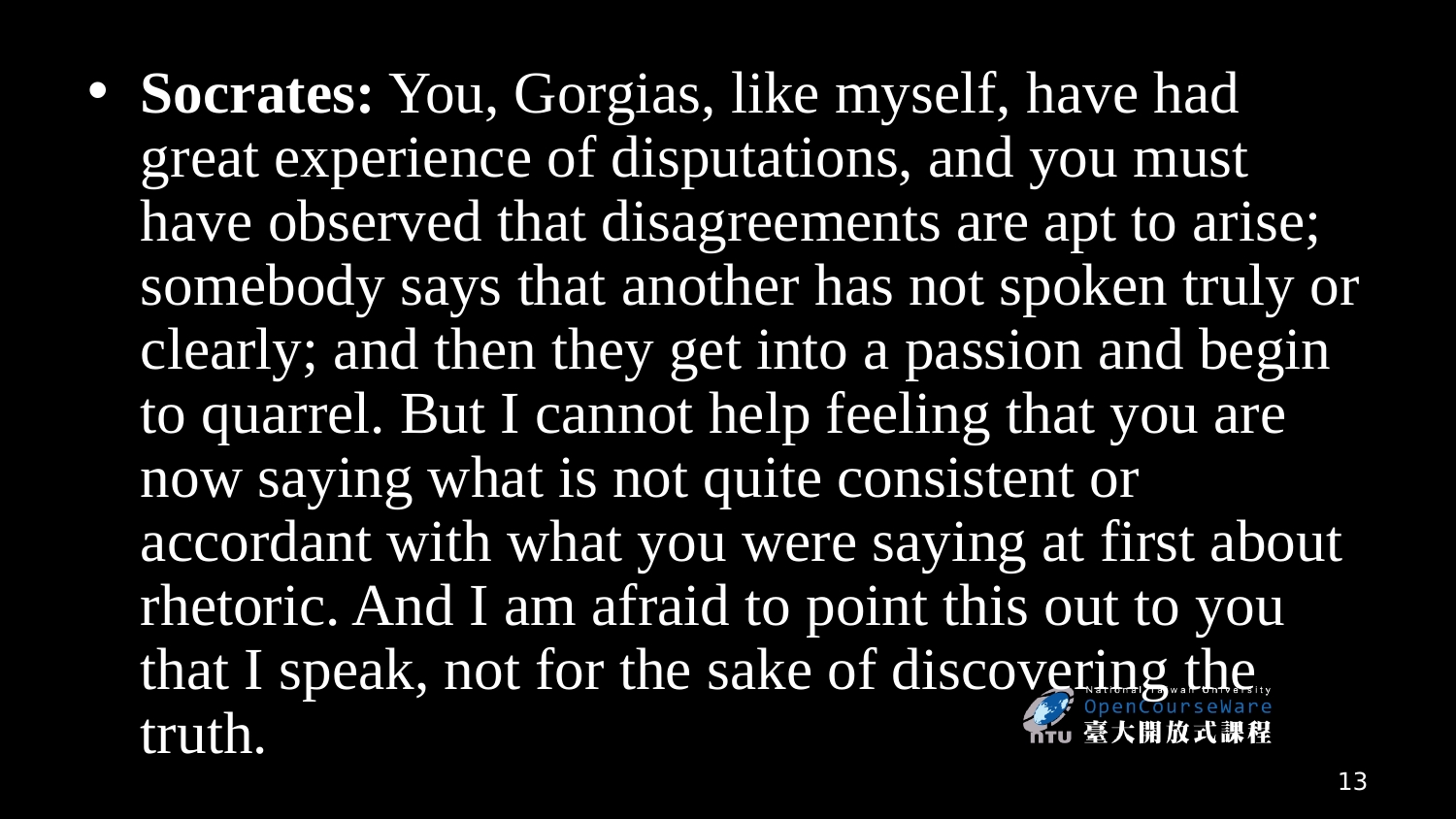

Socrates: You, Gorgias, like myself, have had great experience of disputations, and you must have observed that disagreements are apt to arise; somebody says that another has not spoken truly or clearly; and then they get into a passion and begin to quarrel. But I cannot help feeling that you are now saying what is not quite consistent or accordant with what you were saying at first about rhetoric. And I am afraid to point this out to you that I speak, not for the sake of discovering the truth.

13